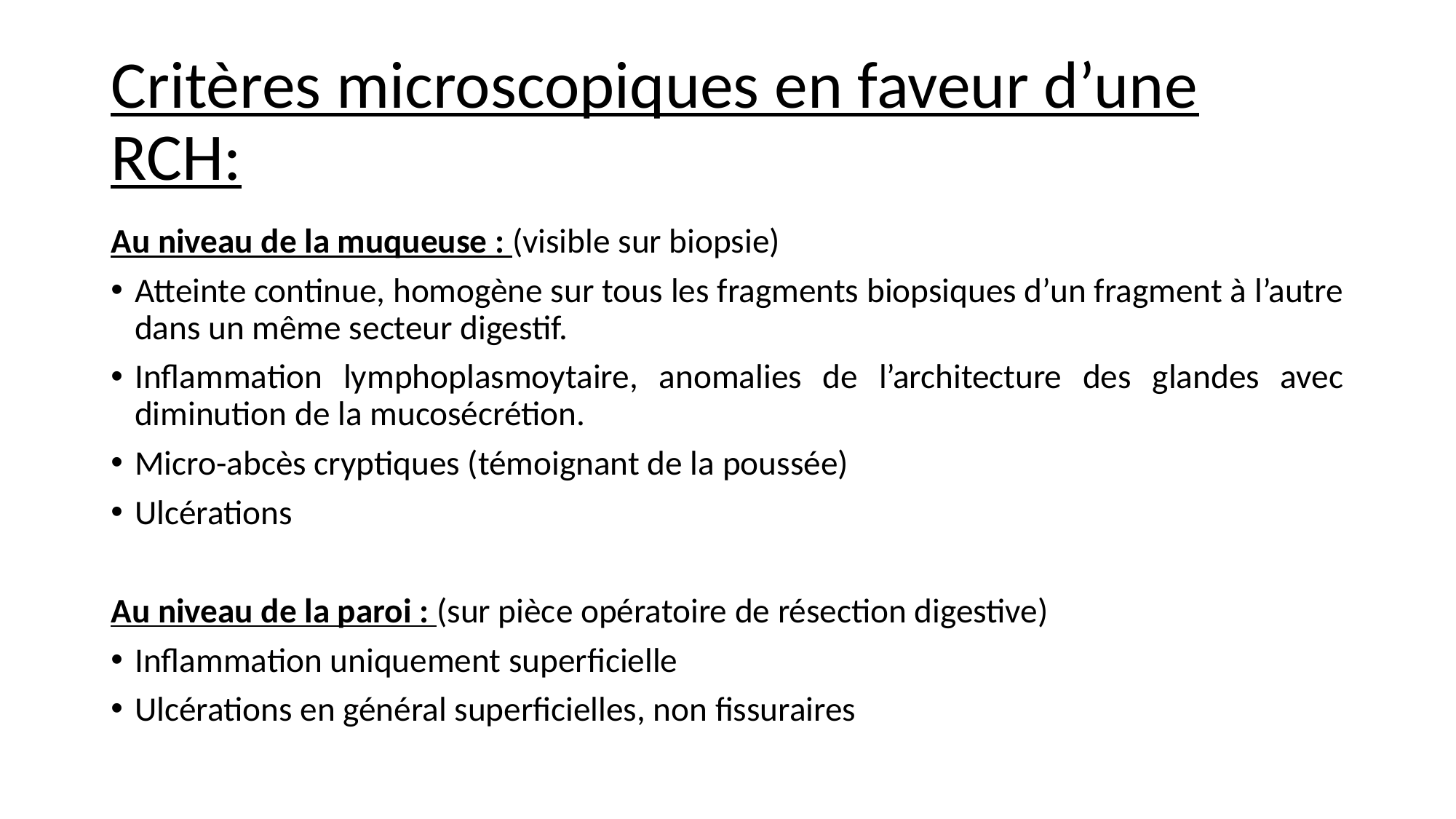

# Critères microscopiques en faveur d’une RCH:
Au niveau de la muqueuse : (visible sur biopsie)
Atteinte continue, homogène sur tous les fragments biopsiques d’un fragment à l’autre dans un même secteur digestif.
Inflammation lymphoplasmoytaire, anomalies de l’architecture des glandes avec diminution de la mucosécrétion.
Micro-abcès cryptiques (témoignant de la poussée)
Ulcérations

Au niveau de la paroi : (sur pièce opératoire de résection digestive)
Inflammation uniquement superficielle
Ulcérations en général superficielles, non fissuraires